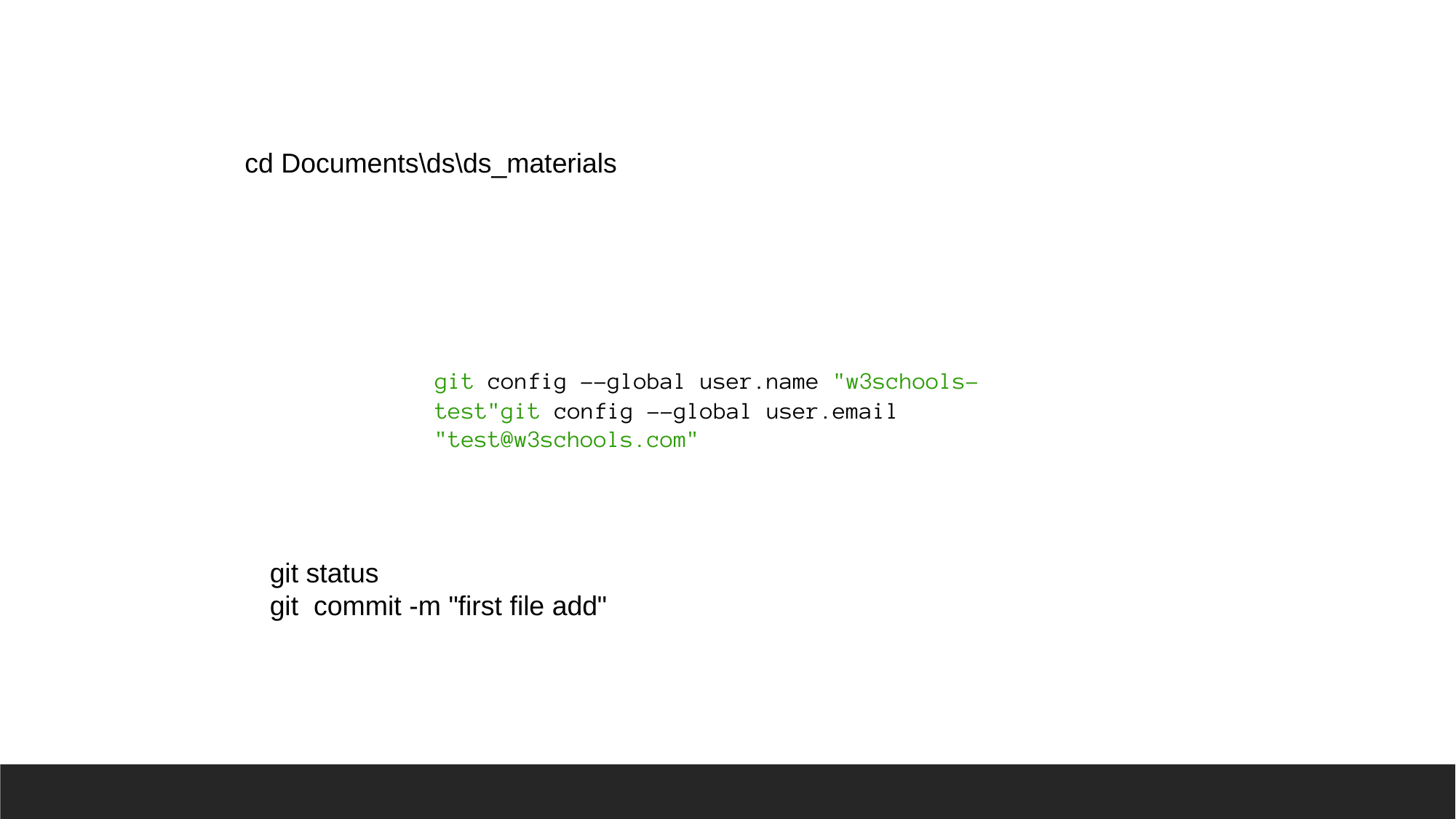

cd Documents\ds\ds_materials
git config --global user.name "w3schools-test"git config --global user.email "test@w3schools.com"
git status
git  commit -m "first file add"